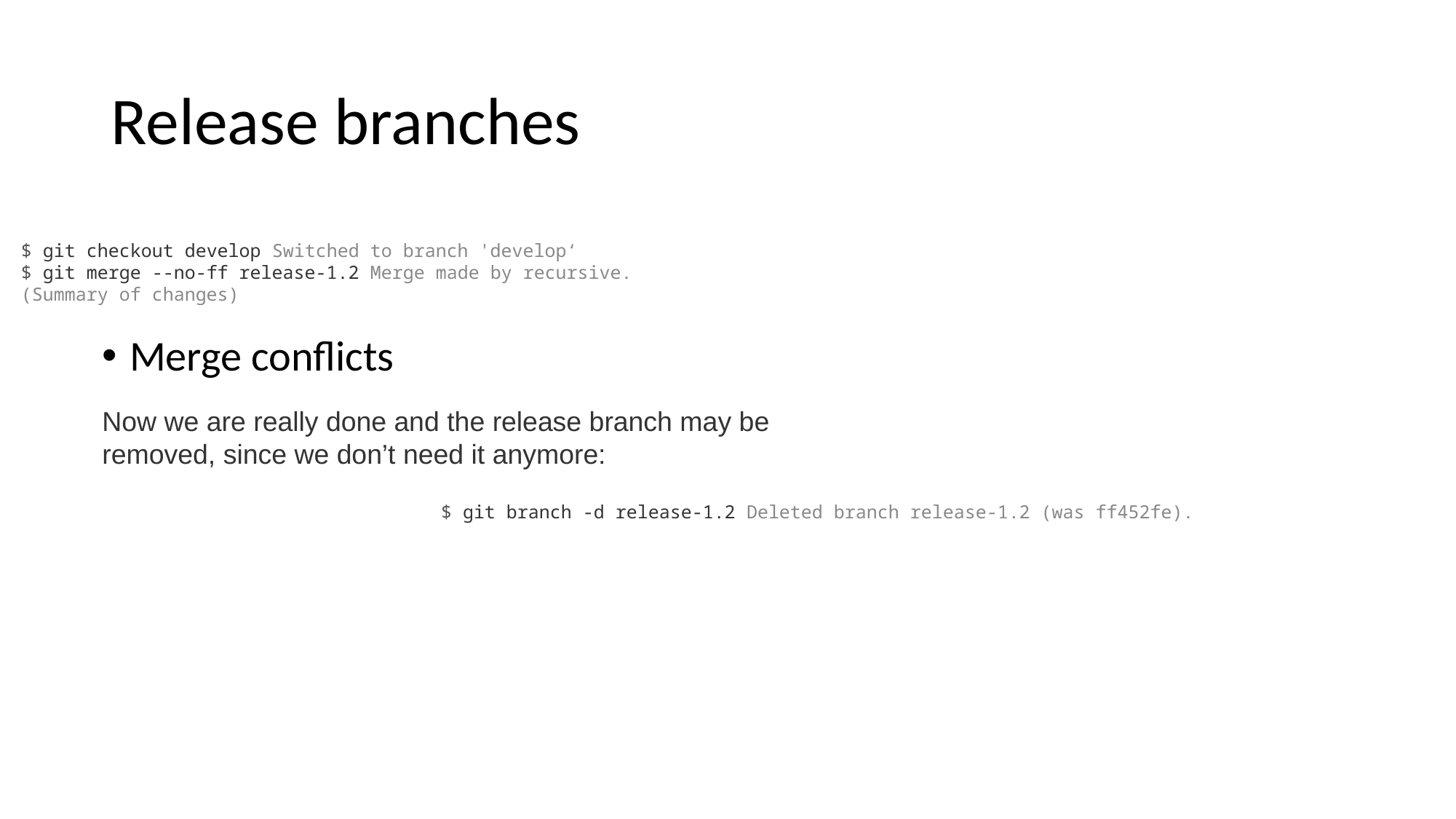

# Release branches
$ git checkout develop Switched to branch 'develop‘
$ git merge --no-ff release-1.2 Merge made by recursive.
(Summary of changes)
Merge conflicts
Now we are really done and the release branch may be removed, since we don’t need it anymore:
$ git branch -d release-1.2 Deleted branch release-1.2 (was ff452fe).